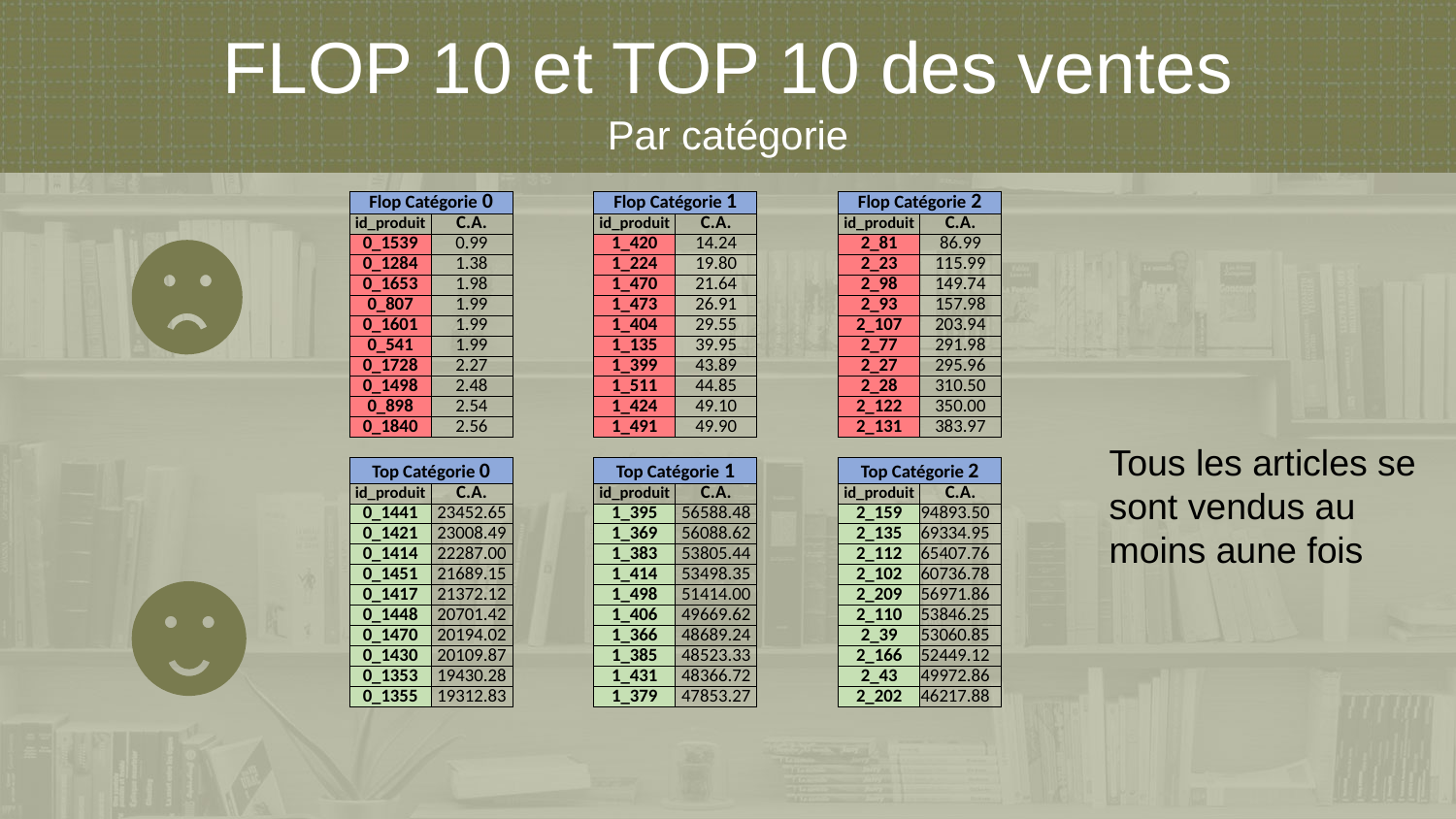

FLOP 10 et TOP 10 des ventes
Par catégorie
| Flop Catégorie 0 |  |  | Flop Catégorie 1 |  |  | Flop Catégorie 2 |  |
| --- | --- | --- | --- | --- | --- | --- | --- |
| id\_produit | C.A. |  | id\_produit | C.A. |  | id\_produit | C.A. |
| 0\_1539 | 0.99 |  | 1\_420 | 14.24 |  | 2\_81 | 86.99 |
| 0\_1284 | 1.38 |  | 1\_224 | 19.80 |  | 2\_23 | 115.99 |
| 0\_1653 | 1.98 |  | 1\_470 | 21.64 |  | 2\_98 | 149.74 |
| 0\_807 | 1.99 |  | 1\_473 | 26.91 |  | 2\_93 | 157.98 |
| 0\_1601 | 1.99 |  | 1\_404 | 29.55 |  | 2\_107 | 203.94 |
| 0\_541 | 1.99 |  | 1\_135 | 39.95 |  | 2\_77 | 291.98 |
| 0\_1728 | 2.27 |  | 1\_399 | 43.89 |  | 2\_27 | 295.96 |
| 0\_1498 | 2.48 |  | 1\_511 | 44.85 |  | 2\_28 | 310.50 |
| 0\_898 | 2.54 |  | 1\_424 | 49.10 |  | 2\_122 | 350.00 |
| 0\_1840 | 2.56 |  | 1\_491 | 49.90 |  | 2\_131 | 383.97 |
|  |  |  |  |  |  |  |  |
| Top Catégorie 0 |  |  | Top Catégorie 1 |  |  | Top Catégorie 2 |  |
| id\_produit | C.A. |  | id\_produit | C.A. |  | id\_produit | C.A. |
| 0\_1441 | 23452.65 |  | 1\_395 | 56588.48 |  | 2\_159 | 94893.50 |
| 0\_1421 | 23008.49 |  | 1\_369 | 56088.62 |  | 2\_135 | 69334.95 |
| 0\_1414 | 22287.00 |  | 1\_383 | 53805.44 |  | 2\_112 | 65407.76 |
| 0\_1451 | 21689.15 |  | 1\_414 | 53498.35 |  | 2\_102 | 60736.78 |
| 0\_1417 | 21372.12 |  | 1\_498 | 51414.00 |  | 2\_209 | 56971.86 |
| 0\_1448 | 20701.42 |  | 1\_406 | 49669.62 |  | 2\_110 | 53846.25 |
| 0\_1470 | 20194.02 |  | 1\_366 | 48689.24 |  | 2\_39 | 53060.85 |
| 0\_1430 | 20109.87 |  | 1\_385 | 48523.33 |  | 2\_166 | 52449.12 |
| 0\_1353 | 19430.28 |  | 1\_431 | 48366.72 |  | 2\_43 | 49972.86 |
| 0\_1355 | 19312.83 |  | 1\_379 | 47853.27 |  | 2\_202 | 46217.88 |

Tous les articles se
sont vendus au
moins aune fois